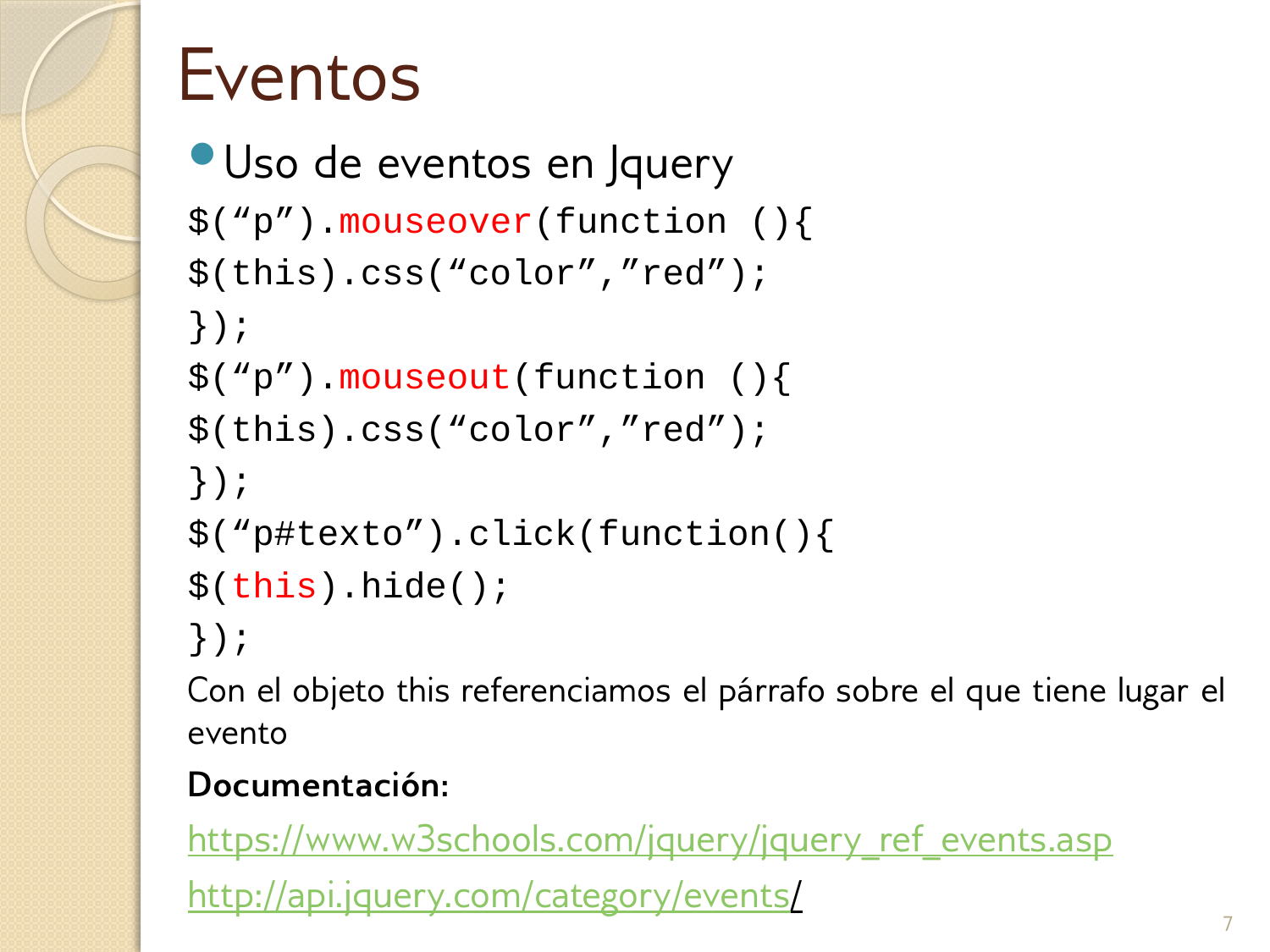

# Eventos
Uso de eventos en Jquery
$(“p”).mouseover(function (){
	$(this).css(“color”,”red”);
});
$(“p”).mouseout(function (){
	$(this).css(“color”,”red”);
});
$(“p#texto”).click(function(){
	$(this).hide();
});
Con el objeto this referenciamos el párrafo sobre el que tiene lugar el evento
Documentación:
https://www.w3schools.com/jquery/jquery_ref_events.asp
http://api.jquery.com/category/events/

7